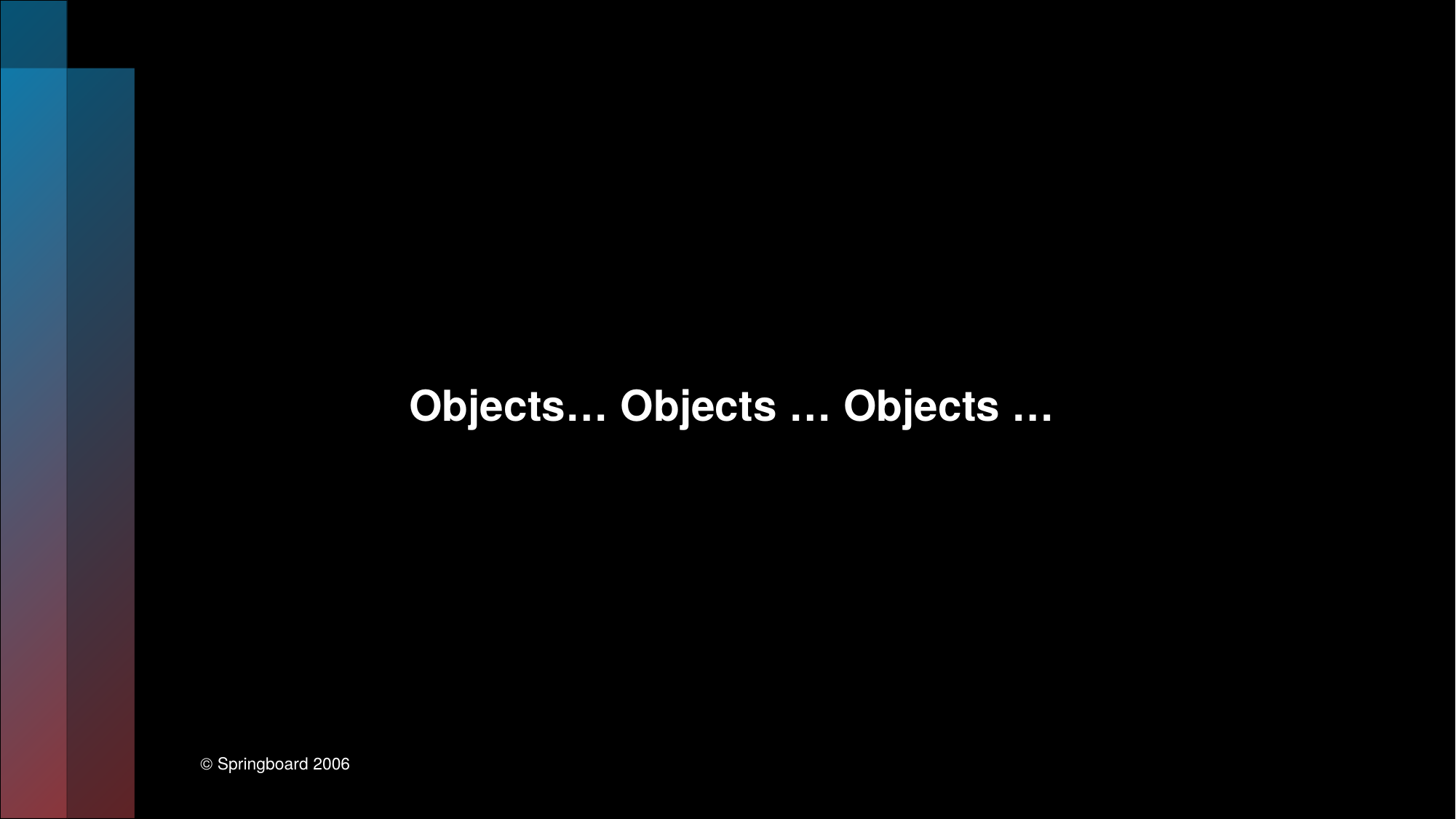

# Objects… Objects … Objects …
© Springboard 2006